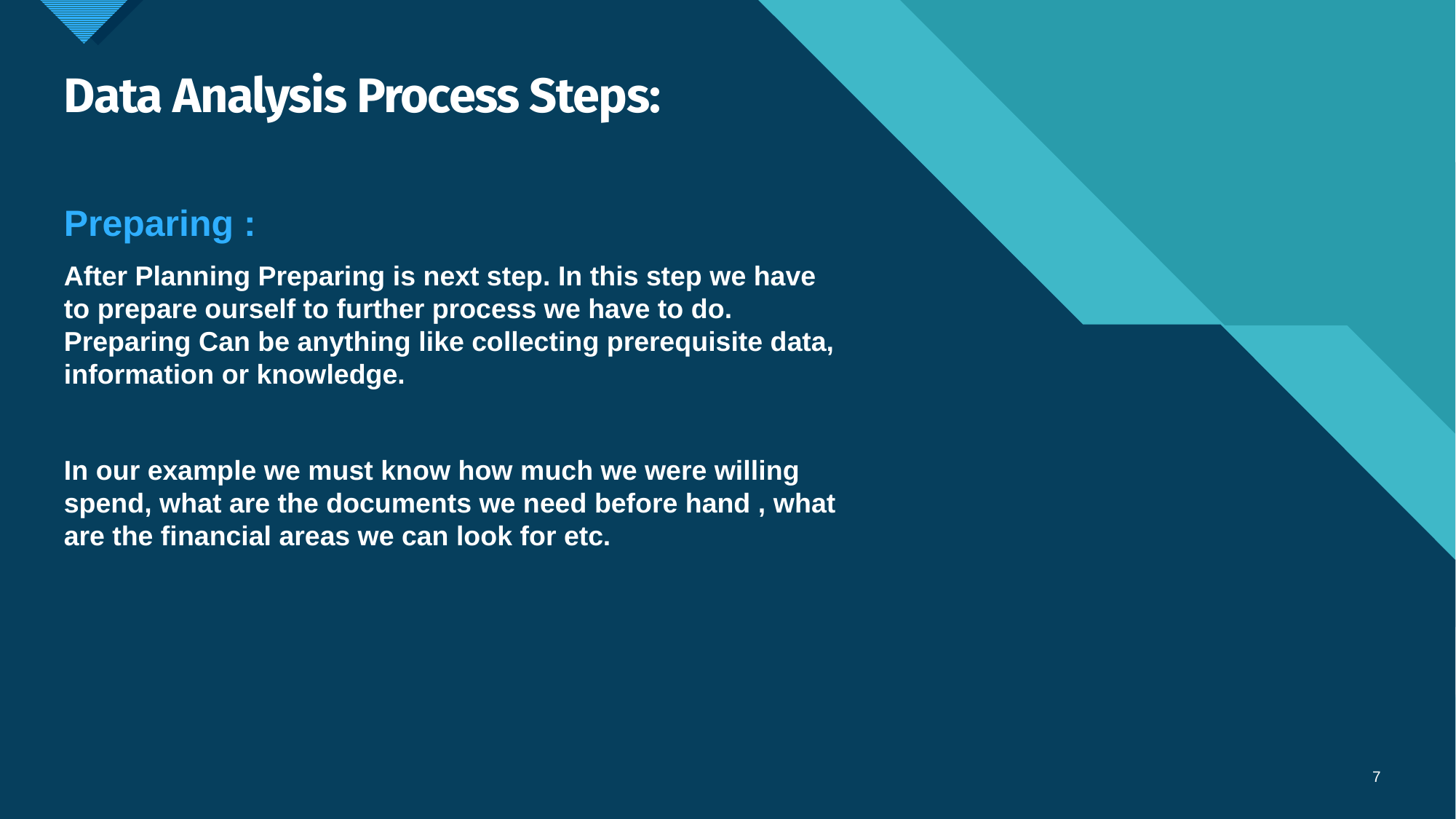

# Data Analysis Process Steps:
Preparing :
After Planning Preparing is next step. In this step we have to prepare ourself to further process we have to do. Preparing Can be anything like collecting prerequisite data, information or knowledge.

In our example we must know how much we were willing spend, what are the documents we need before hand , what are the financial areas we can look for etc.

7